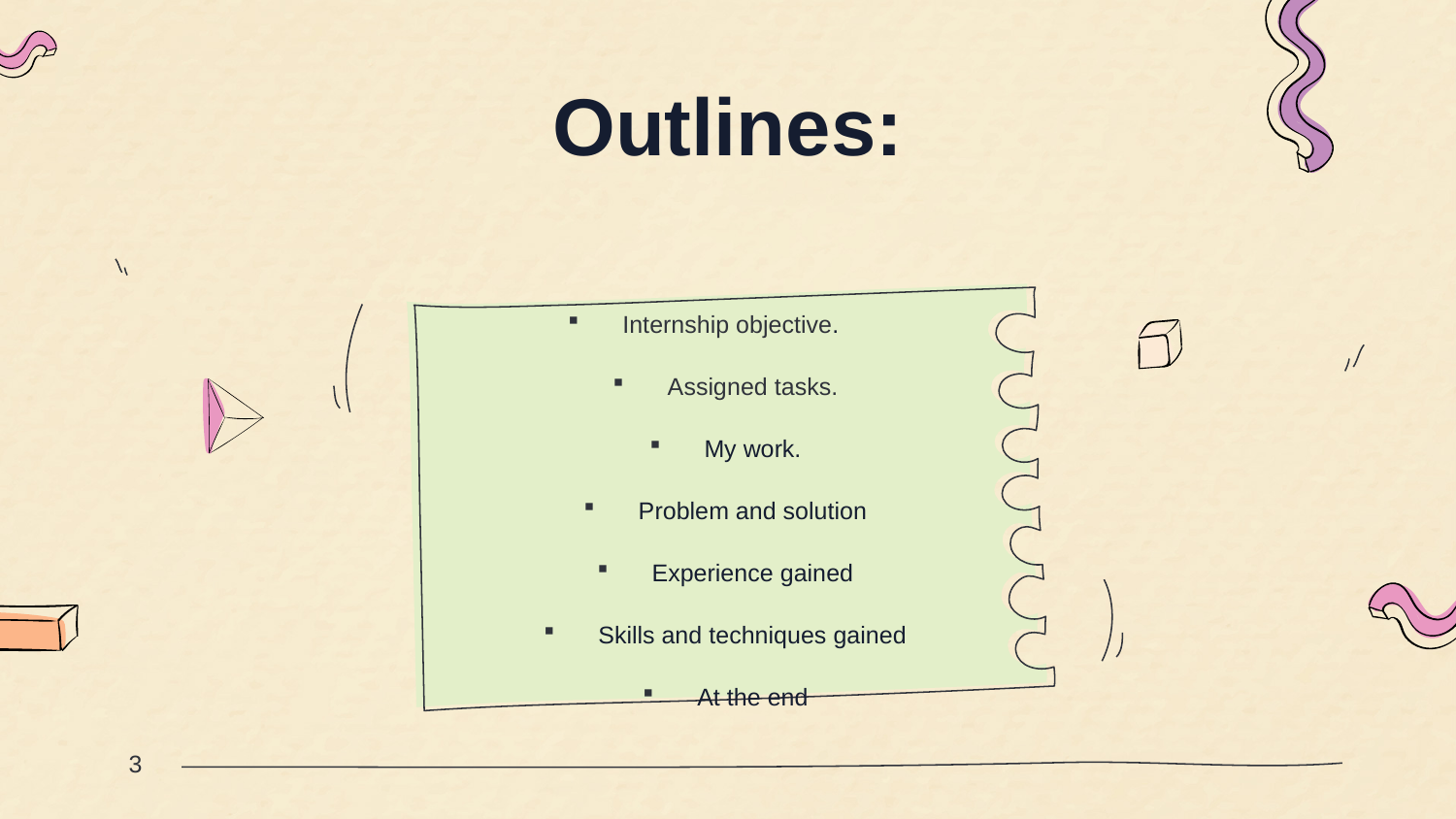

# Outlines:

Internship objective.
Assigned tasks.
My work.
Problem and solution
Experience gained
Skills and techniques gained
At the end

3